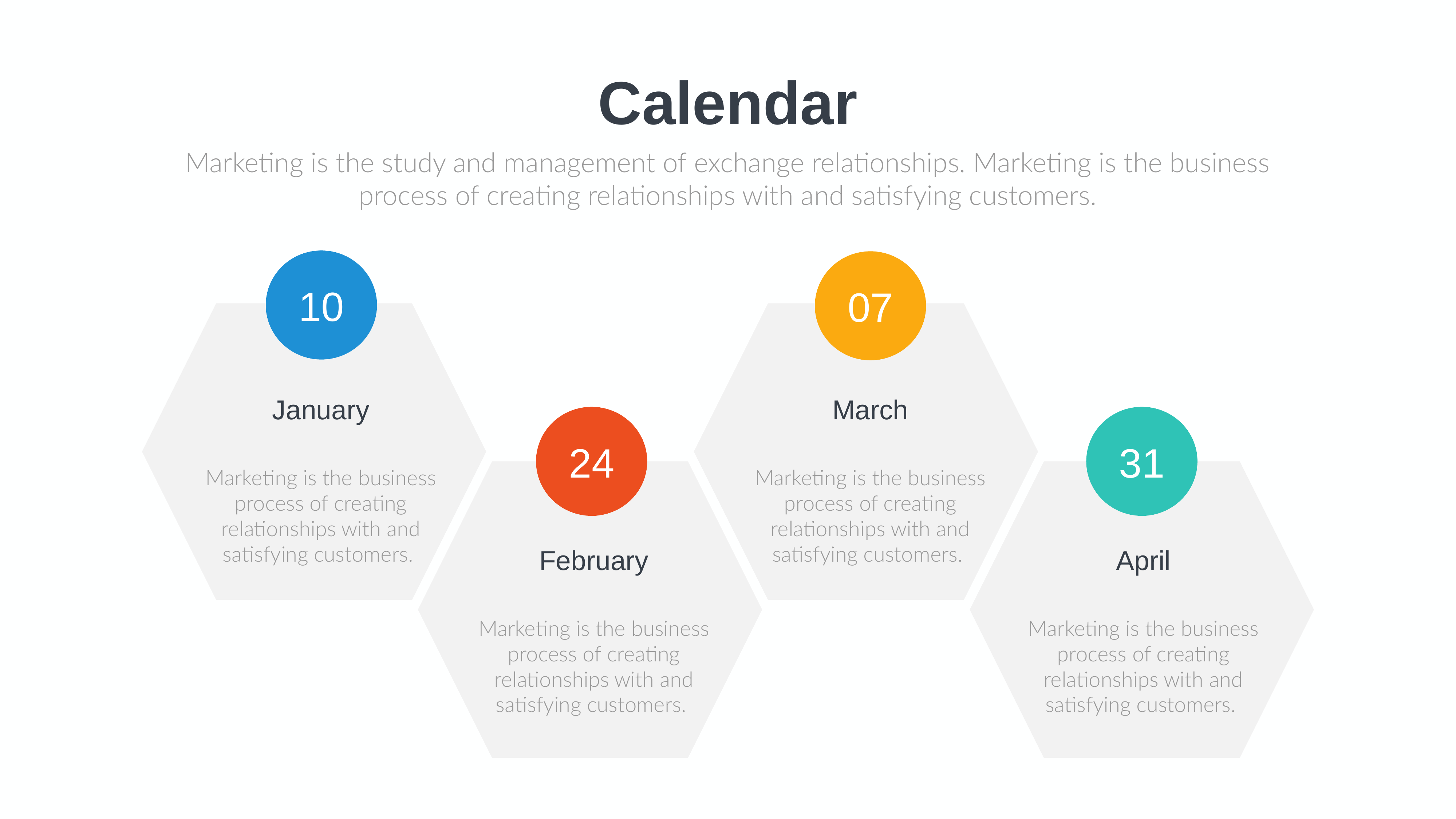

Calendar
Marketing is the study and management of exchange relationships. Marketing is the business process of creating relationships with and satisfying customers.
10
07

January
Marketing is the business process of creating relationships with and satisfying customers.
March
Marketing is the business process of creating relationships with and satisfying customers.
31
24

February
Marketing is the business process of creating relationships with and satisfying customers.
April
Marketing is the business process of creating relationships with and satisfying customers.